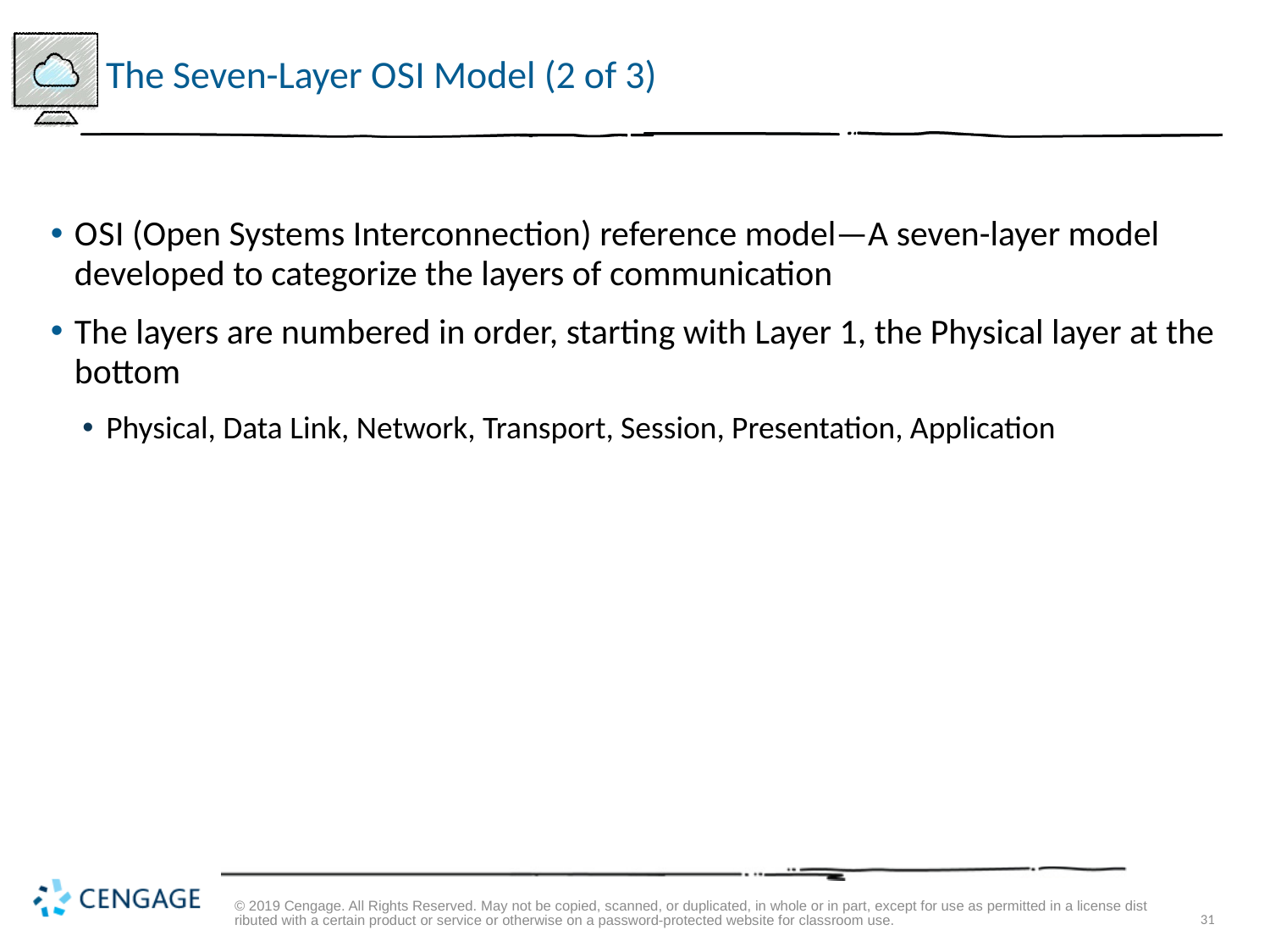

# The Seven-Layer O S I Model (2 of 3)
O S I (Open Systems Interconnection) reference model—A seven-layer model developed to categorize the layers of communication
The layers are numbered in order, starting with Layer 1, the Physical layer at the bottom
Physical, Data Link, Network, Transport, Session, Presentation, Application
© 2019 Cengage. All Rights Reserved. May not be copied, scanned, or duplicated, in whole or in part, except for use as permitted in a license distributed with a certain product or service or otherwise on a password-protected website for classroom use.